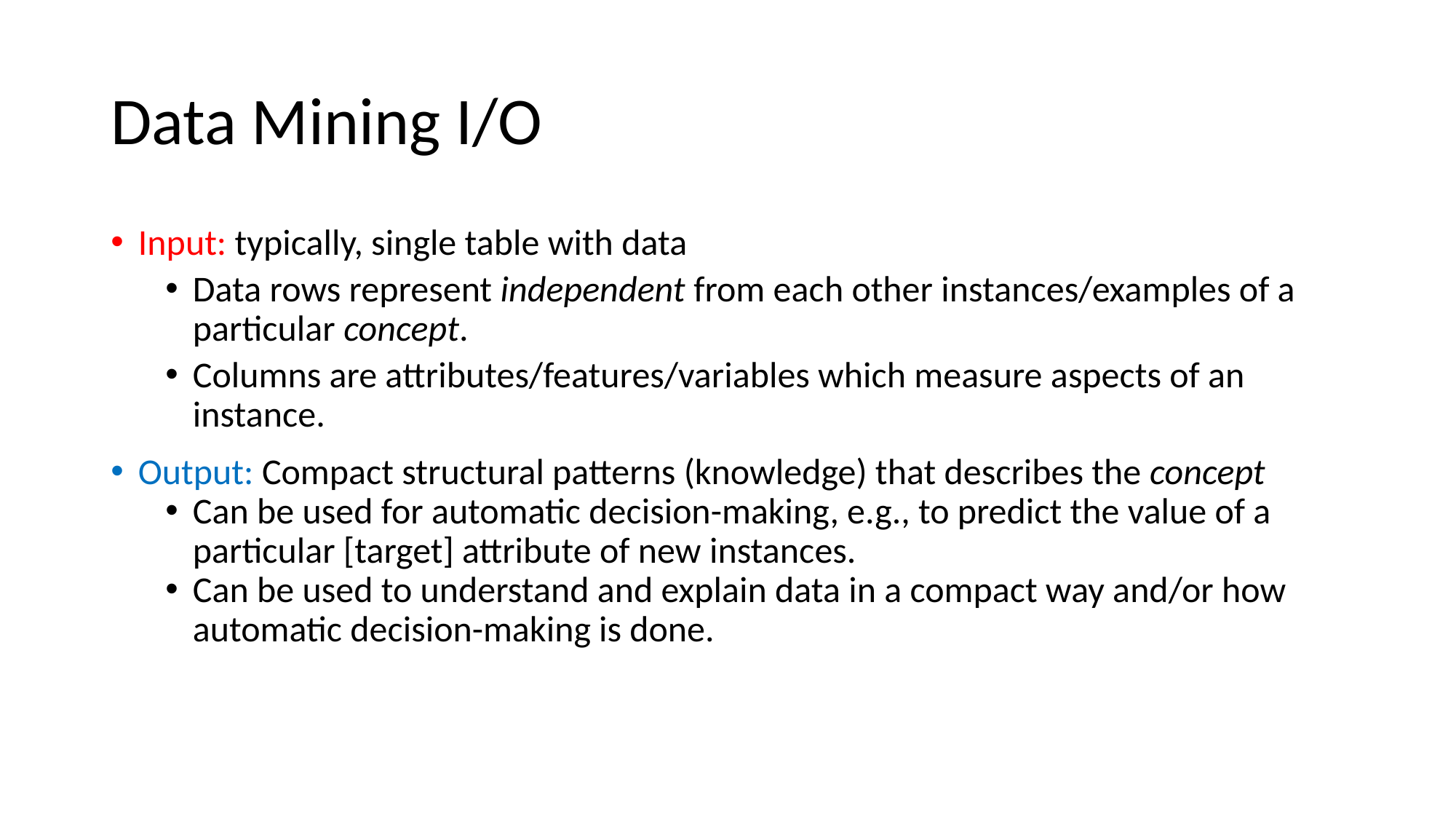

# Data Mining I/O
Input: typically, single table with data
Data rows represent independent from each other instances/examples of a particular concept.
Columns are attributes/features/variables which measure aspects of an instance.
Output: Compact structural patterns (knowledge) that describes the concept
Can be used for automatic decision-making, e.g., to predict the value of a particular [target] attribute of new instances.
Can be used to understand and explain data in a compact way and/or how automatic decision-making is done.